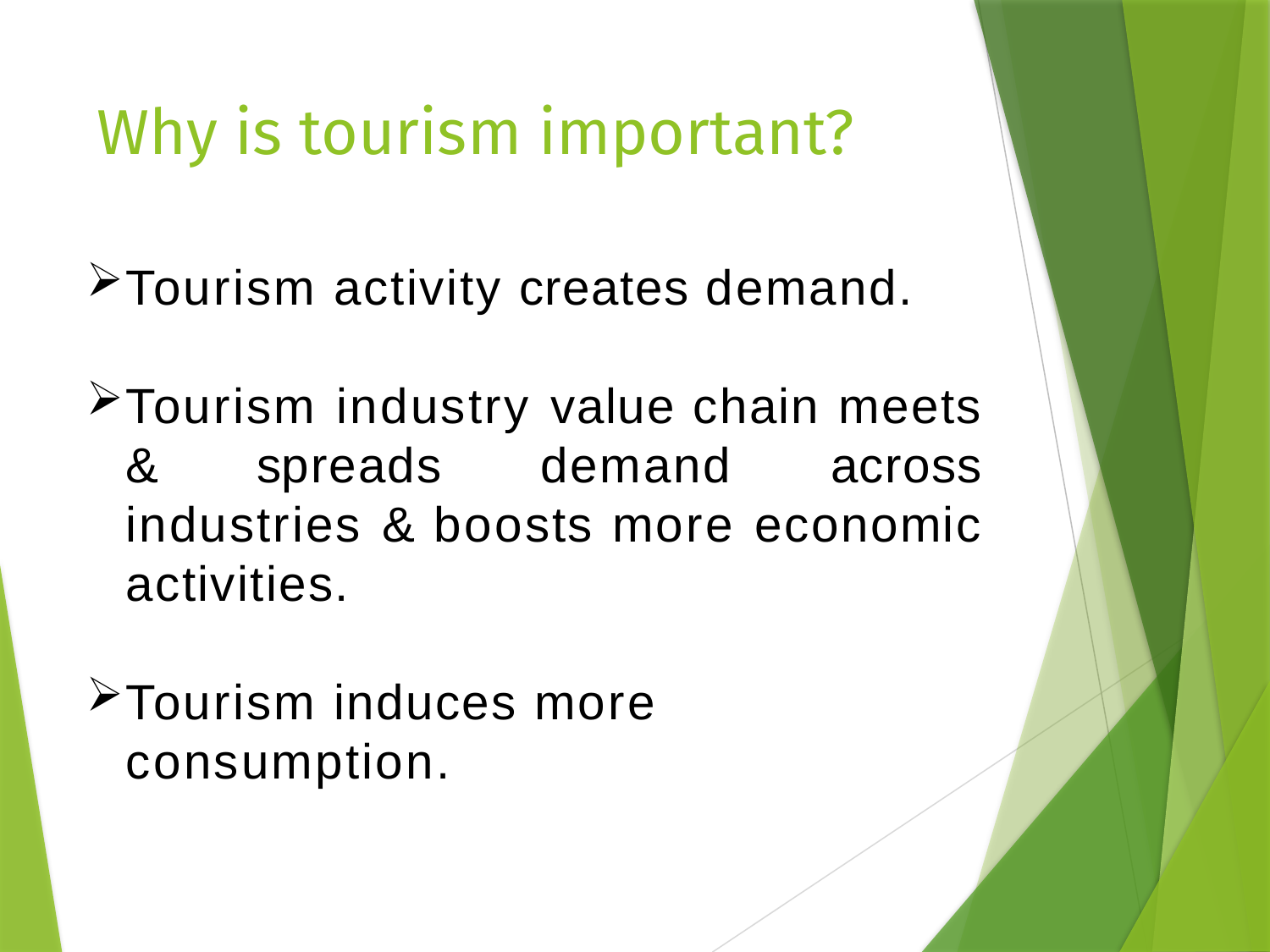

# Why is tourism important?
Tourism activity creates demand.
Tourism industry value chain meets & spreads demand across industries & boosts more economic activities.
Tourism induces more consumption.